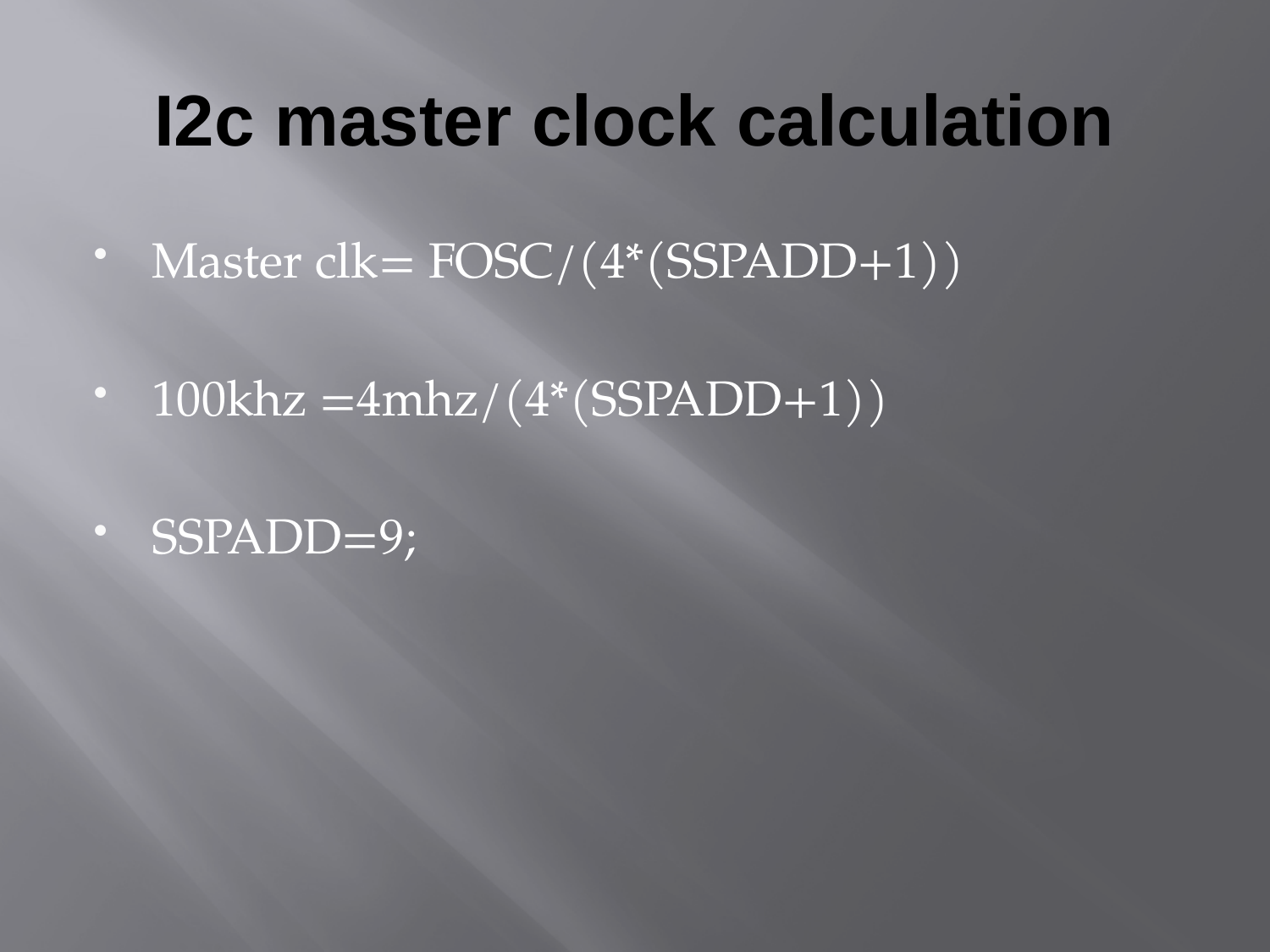

# I2c master clock calculation
Master clk= FOSC/(4*(SSPADD+1))

100khz =4mhz/(4*(SSPADD+1))

SSPADD=9;